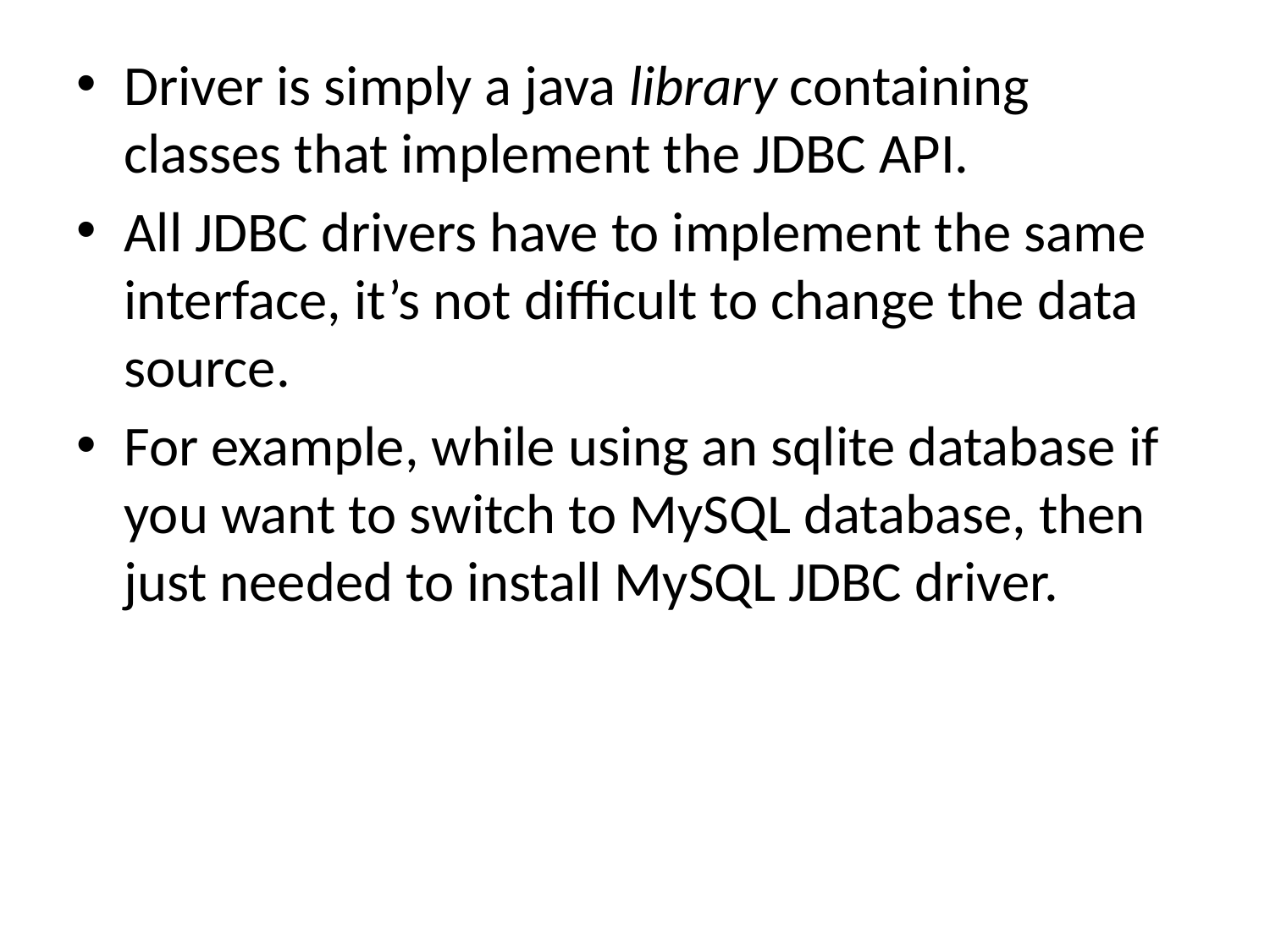

Driver is simply a java library containing classes that implement the JDBC API.
All JDBC drivers have to implement the same interface, it’s not difficult to change the data source.
For example, while using an sqlite database if you want to switch to MySQL database, then just needed to install MySQL JDBC driver.